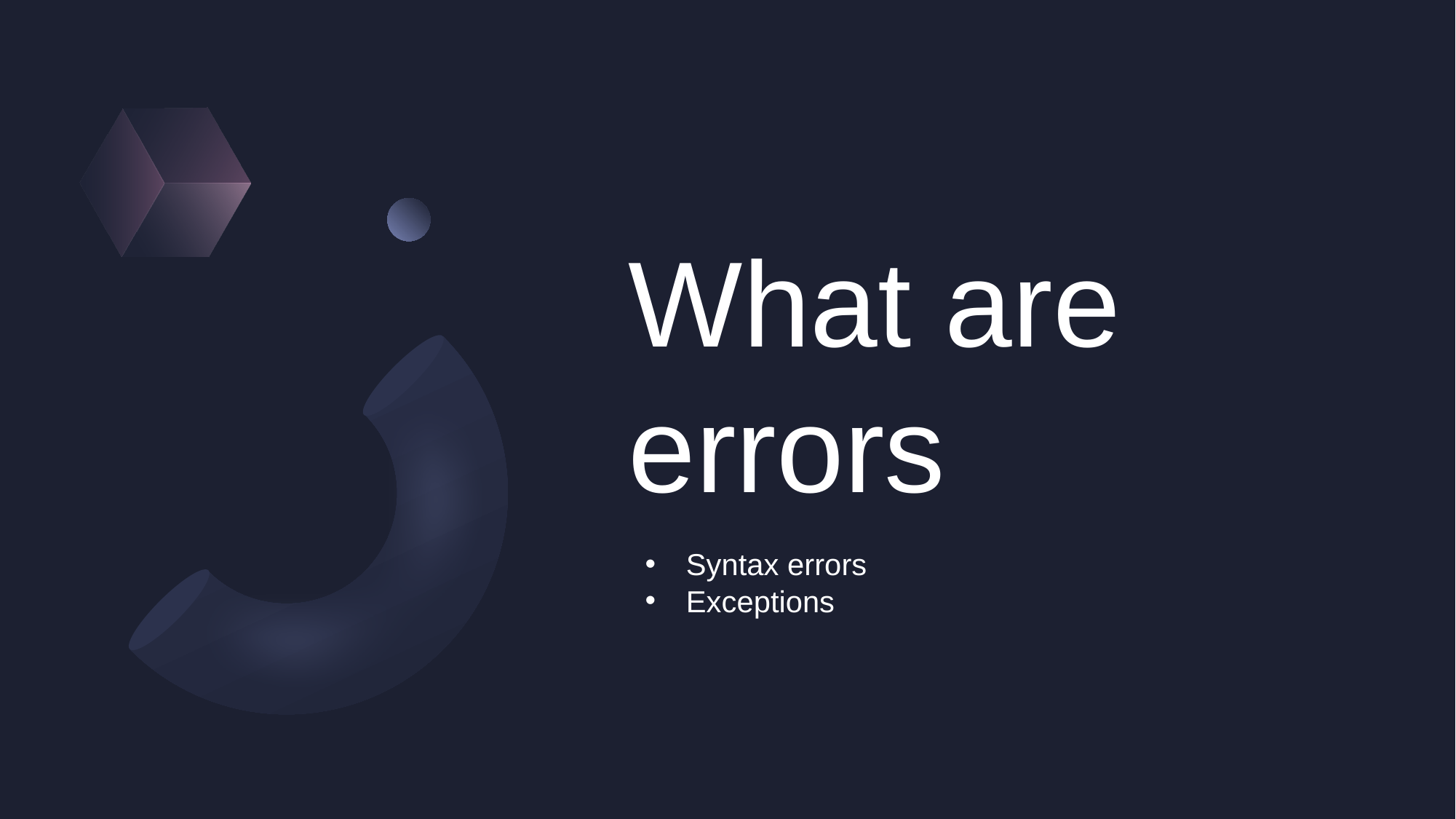

# What are errors

Syntax errors
Exceptions